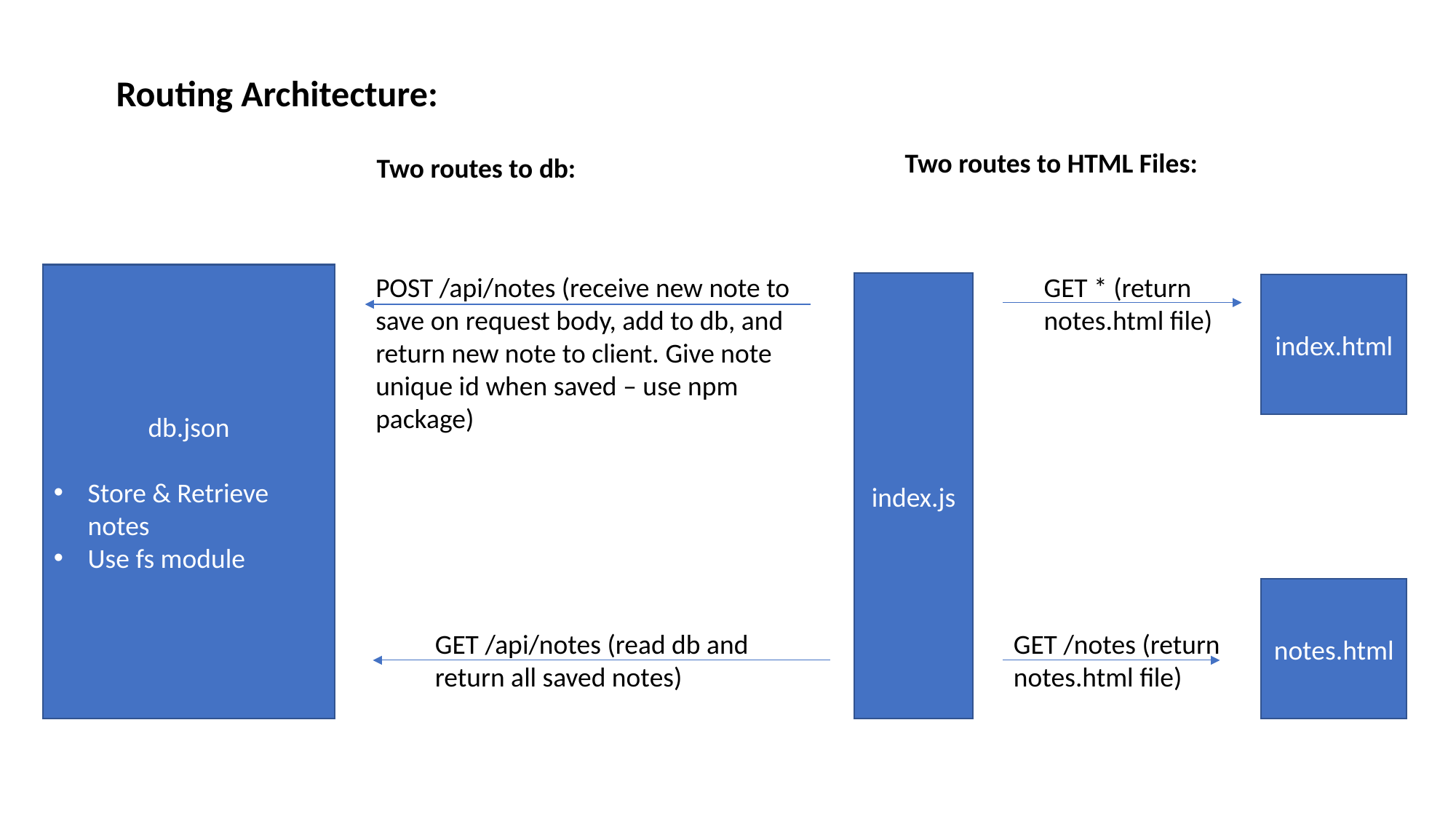

Routing Architecture:
Two routes to HTML Files:
Two routes to db:
db.json

Store & Retrieve notes
Use fs module
POST /api/notes (receive new note to save on request body, add to db, and return new note to client. Give note unique id when saved – use npm package)
GET * (return notes.html file)
index.js
index.html
notes.html
GET /api/notes (read db and return all saved notes)
GET /notes (return notes.html file)